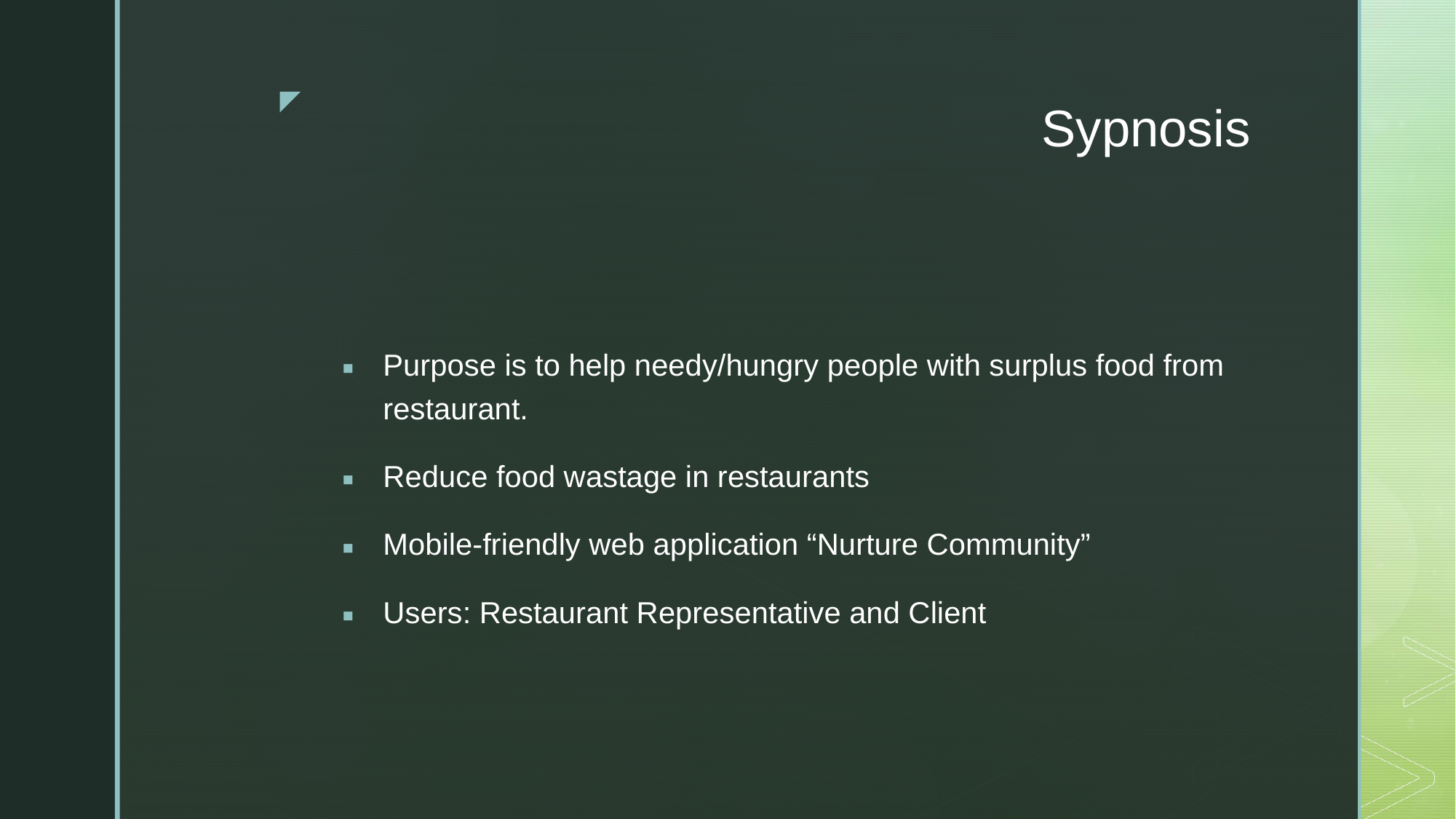

# Sypnosis
Purpose is to help needy/hungry people with surplus food from restaurant.
Reduce food wastage in restaurants
Mobile-friendly web application “Nurture Community”
Users: Restaurant Representative and Client